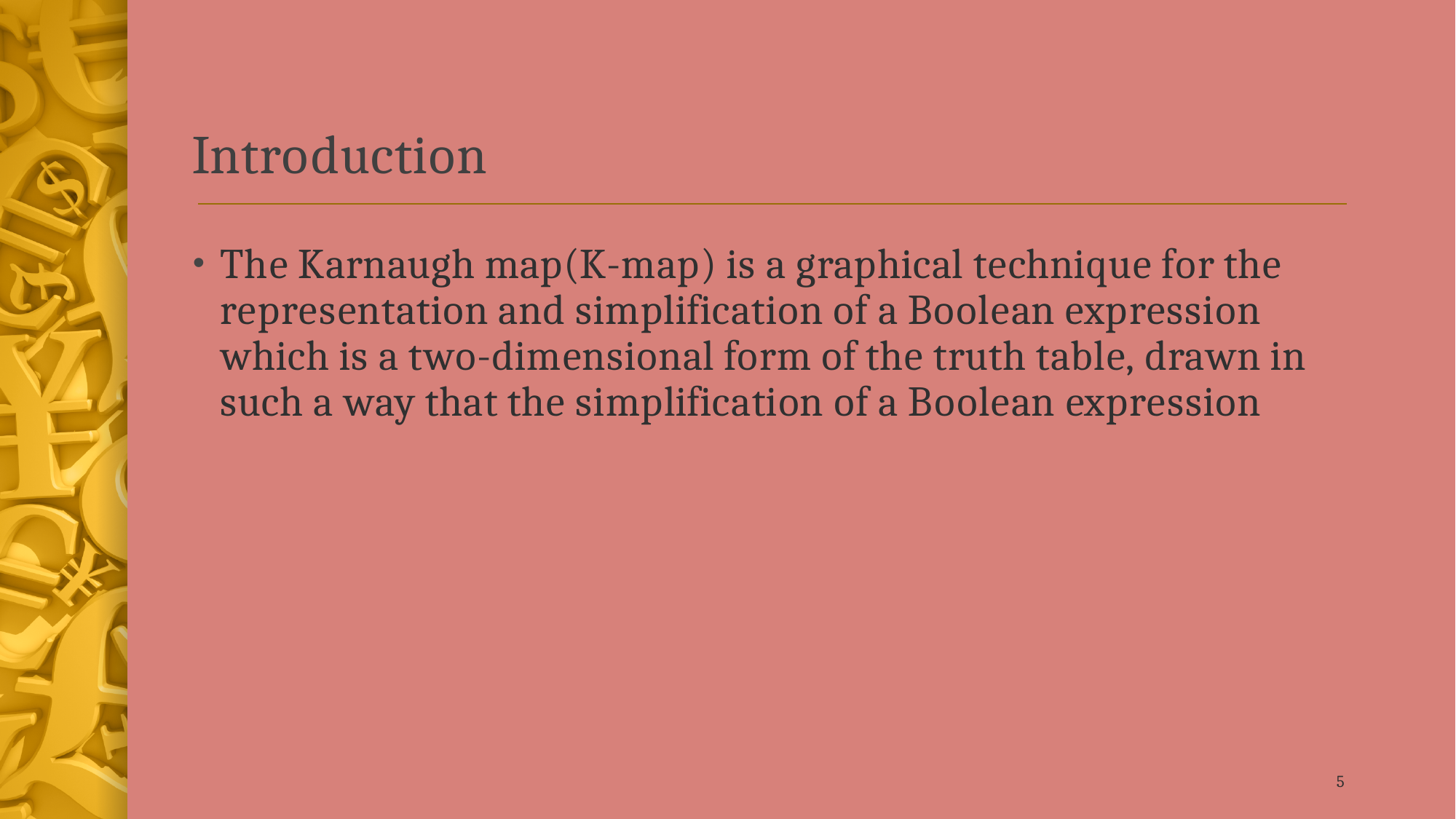

# Introduction
The Karnaugh map(K-map) is a graphical technique for the representation and simplification of a Boolean expression which is a two-dimensional form of the truth table, drawn in such a way that the simplification of a Boolean expression
5